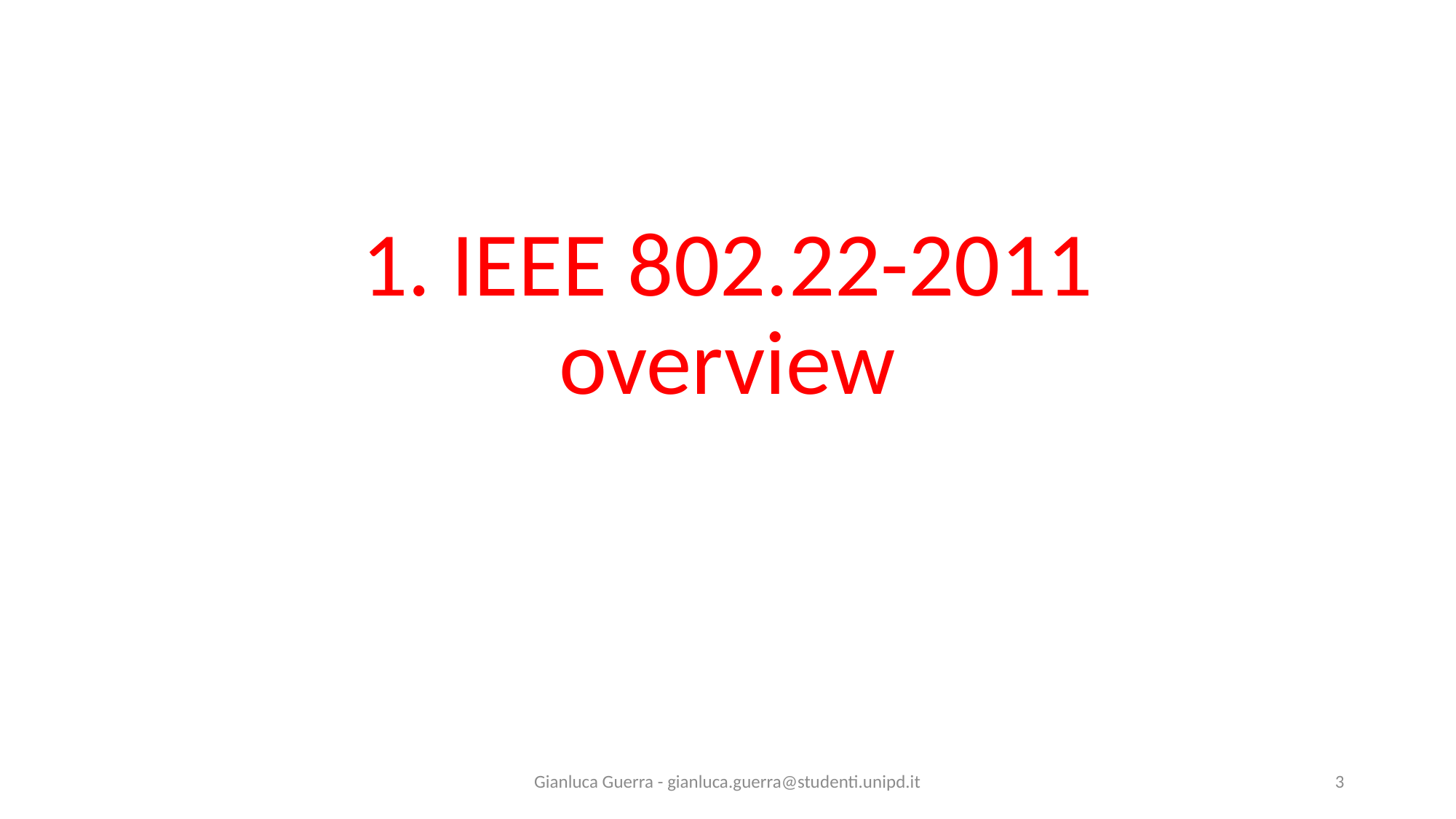

# 1. IEEE 802.22-2011 overview
Gianluca Guerra - gianluca.guerra@studenti.unipd.it
3